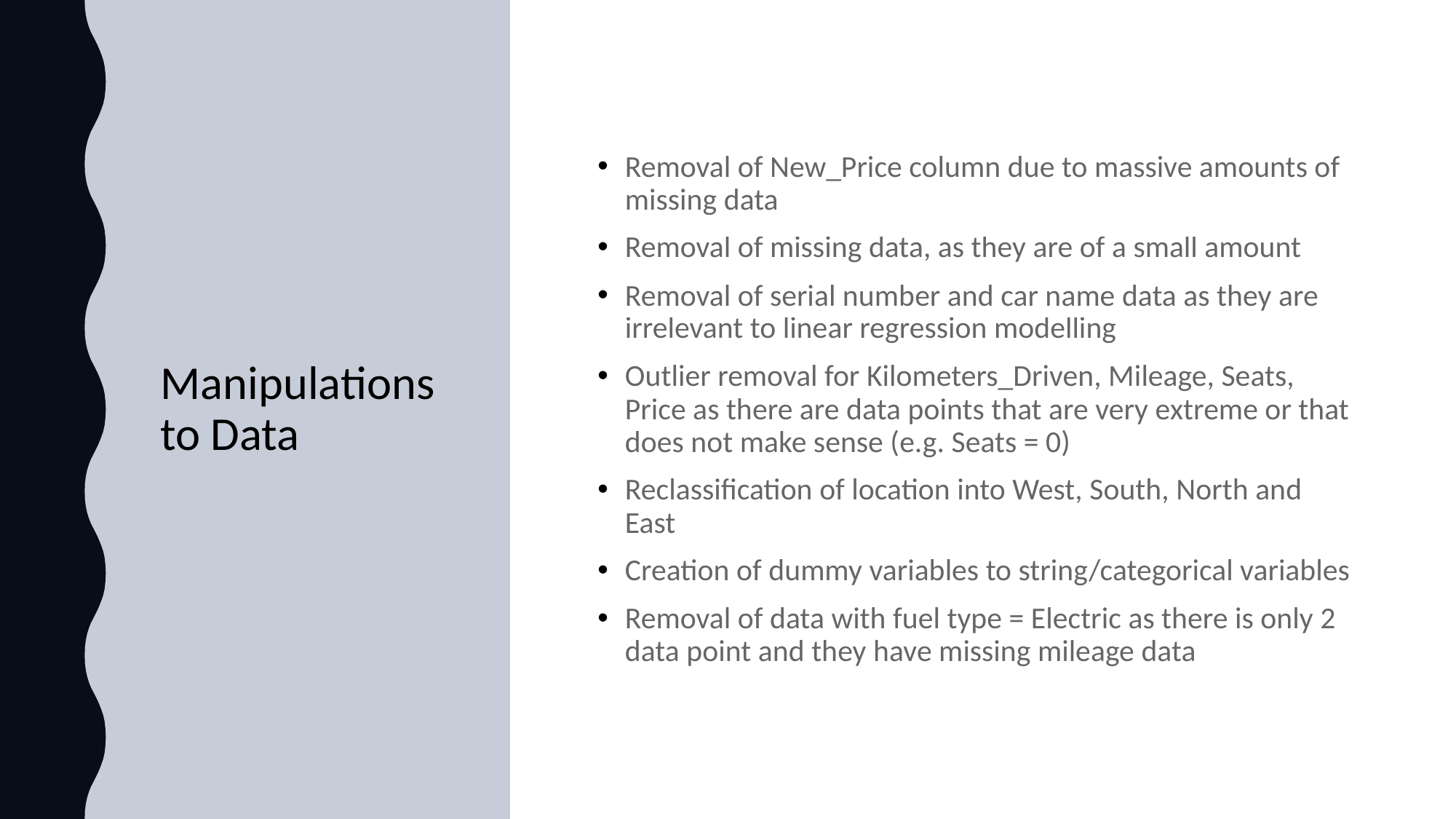

# Manipulations to Data
Removal of New_Price column due to massive amounts of missing data
Removal of missing data, as they are of a small amount
Removal of serial number and car name data as they are irrelevant to linear regression modelling
Outlier removal for Kilometers_Driven, Mileage, Seats, Price as there are data points that are very extreme or that does not make sense (e.g. Seats = 0)
Reclassification of location into West, South, North and East
Creation of dummy variables to string/categorical variables
Removal of data with fuel type = Electric as there is only 2 data point and they have missing mileage data